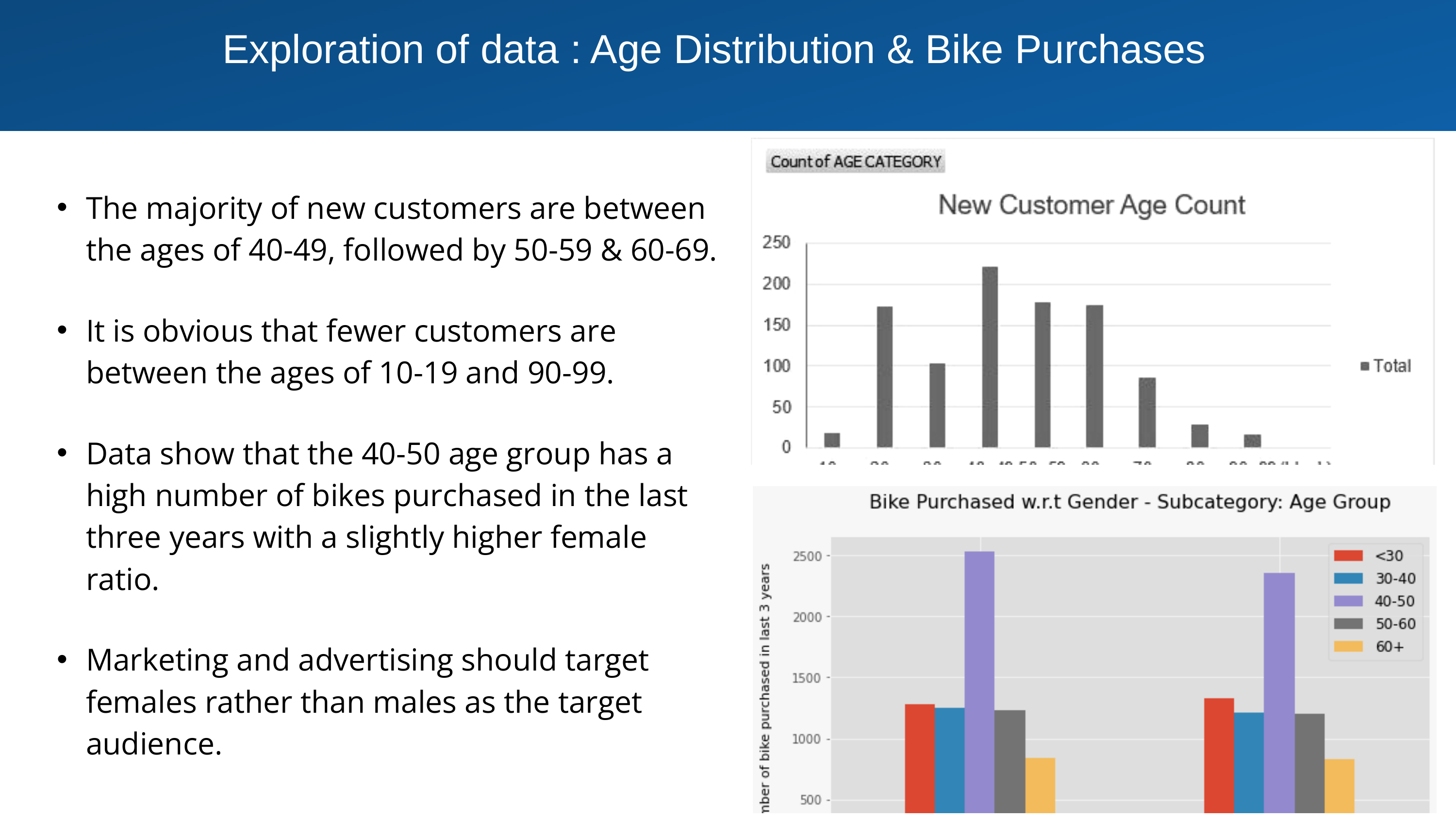

Exploration of data : Age Distribution & Bike Purchases

The majority of new customers are between the ages of 40-49, followed by 50-59 & 60-69.

It is obvious that fewer customers are between the ages of 10-19 and 90-99.

Data show that the 40-50 age group has a high number of bikes purchased in the last three years with a slightly higher female ratio.

Marketing and advertising should target females rather than males as the target audience.